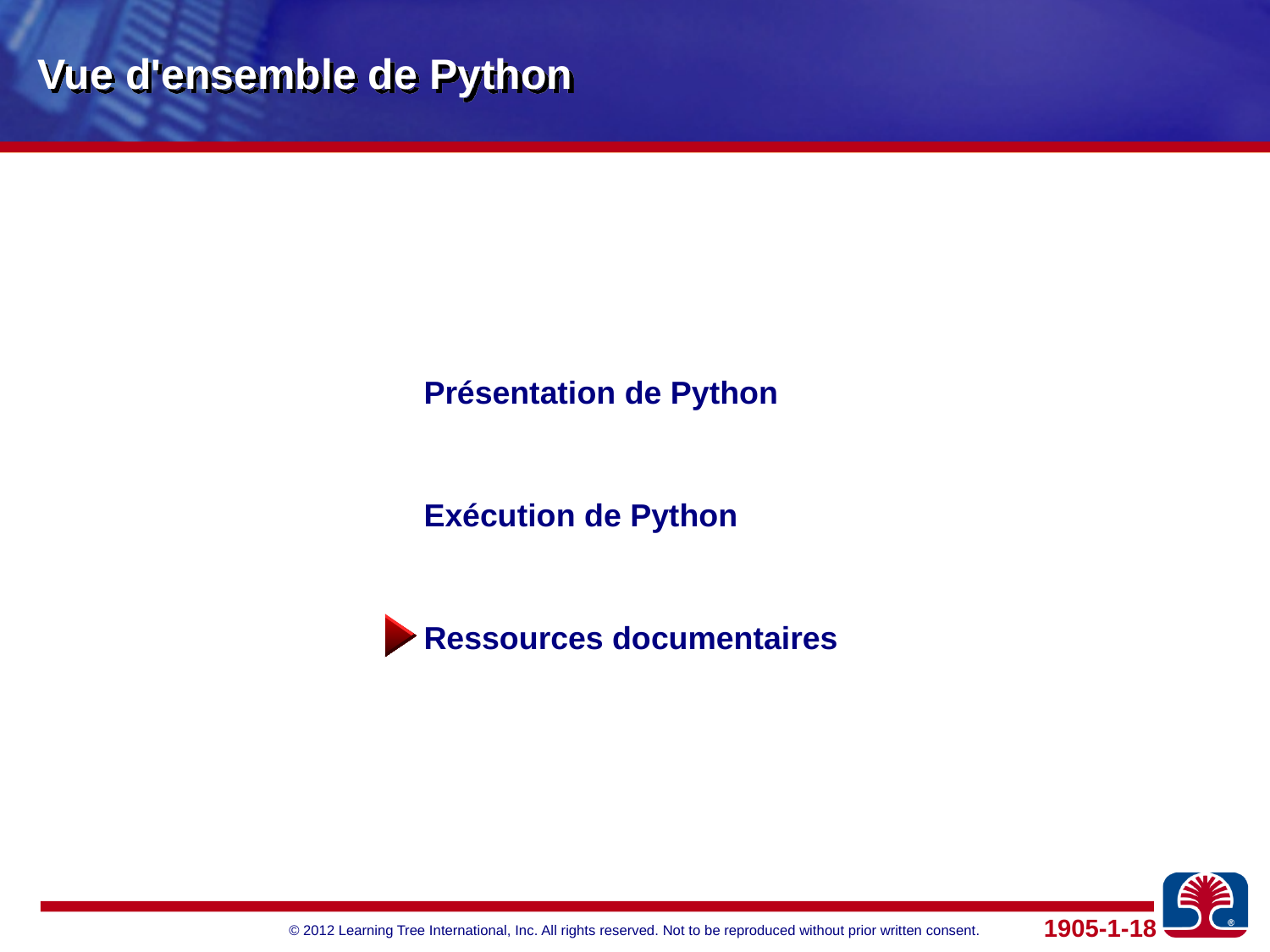

# Vue d'ensemble de Python
Présentation de Python
Exécution de Python
Ressources documentaires